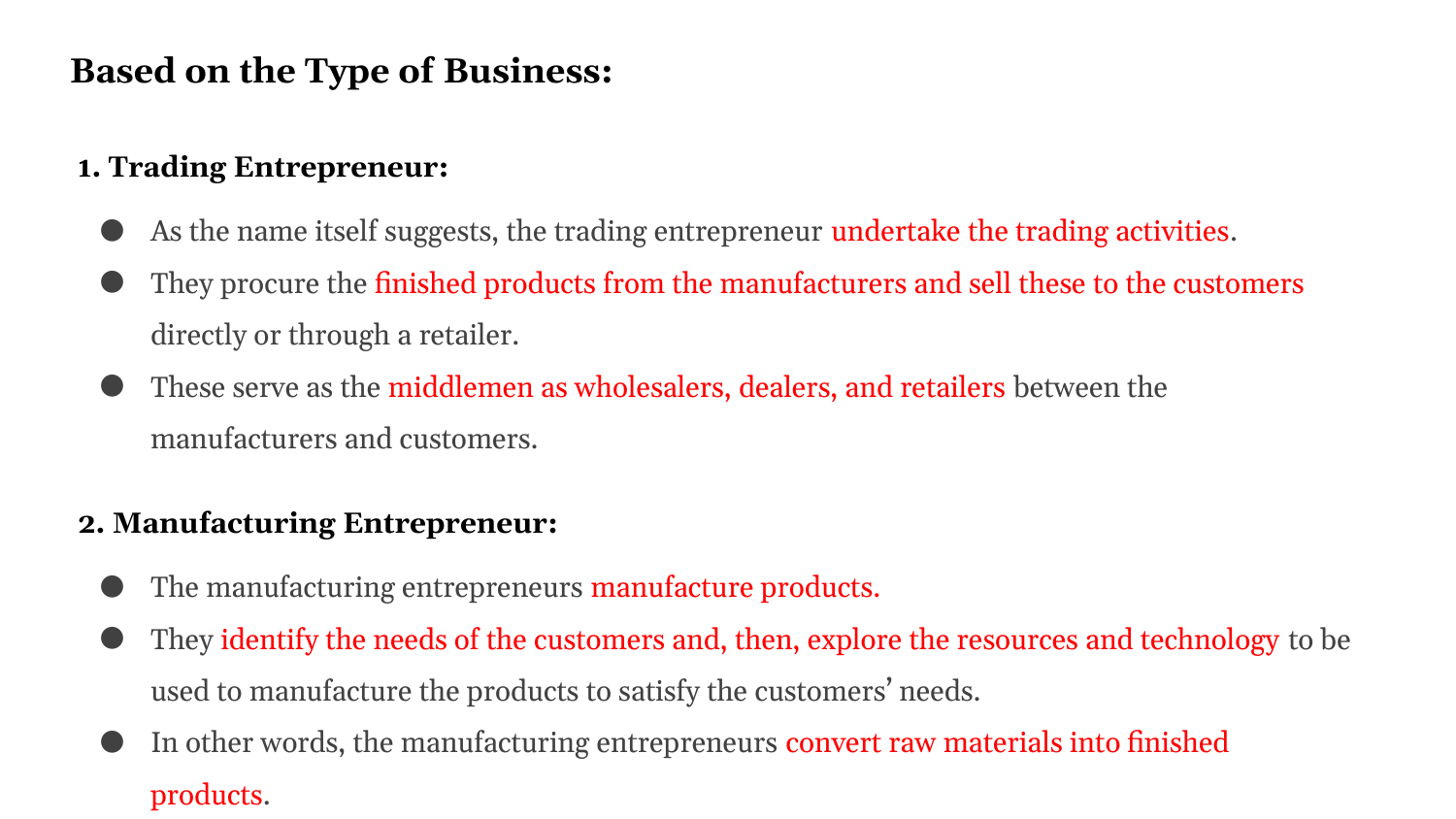

# Based on the Type of Business:
1. Trading Entrepreneur:
As the name itself suggests, the trading entrepreneur undertake the trading activities.
They procure the finished products from the manufacturers and sell these to the customers directly or through a retailer.
These serve as the middlemen as wholesalers, dealers, and retailers between the manufacturers and customers.
2. Manufacturing Entrepreneur:
The manufacturing entrepreneurs manufacture products.
They identify the needs of the customers and, then, explore the resources and technology to be used to manufacture the products to satisfy the customers’ needs.
In other words, the manufacturing entrepreneurs convert raw materials into finished products.